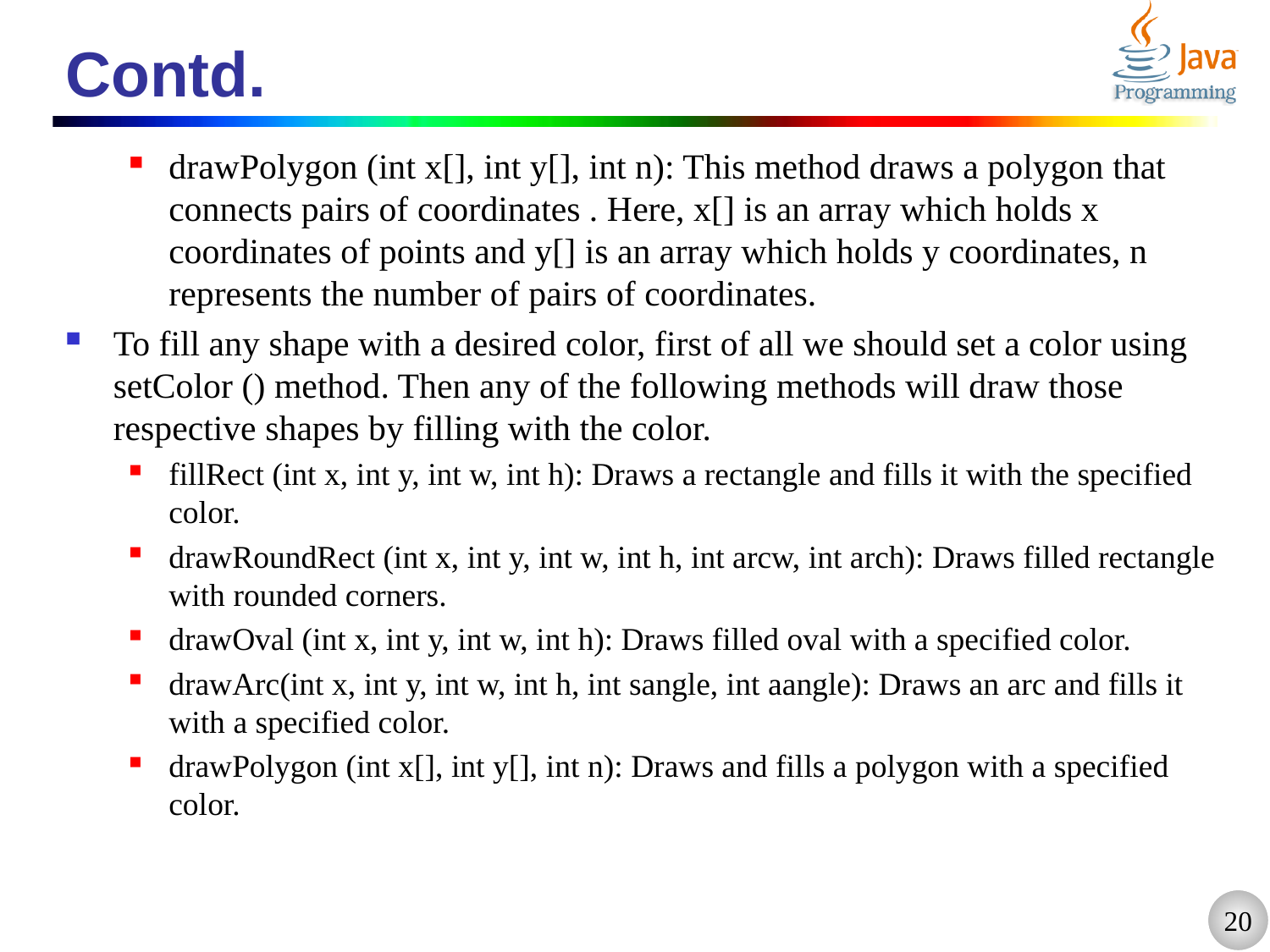

# Contd.
drawPolygon (int x[], int y[], int n): This method draws a polygon that connects pairs of coordinates . Here, x[] is an array which holds x coordinates of points and y[] is an array which holds y coordinates, n represents the number of pairs of coordinates.
To fill any shape with a desired color, first of all we should set a color using setColor () method. Then any of the following methods will draw those respective shapes by filling with the color.
fillRect (int x, int y, int w, int h): Draws a rectangle and fills it with the specified color.
drawRoundRect (int x, int y, int w, int h, int arcw, int arch): Draws filled rectangle with rounded corners.
drawOval (int x, int y, int w, int h): Draws filled oval with a specified color.
drawArc(int x, int y, int w, int h, int sangle, int aangle): Draws an arc and fills it with a specified color.
drawPolygon (int x[], int y[], int n): Draws and fills a polygon with a specified color.